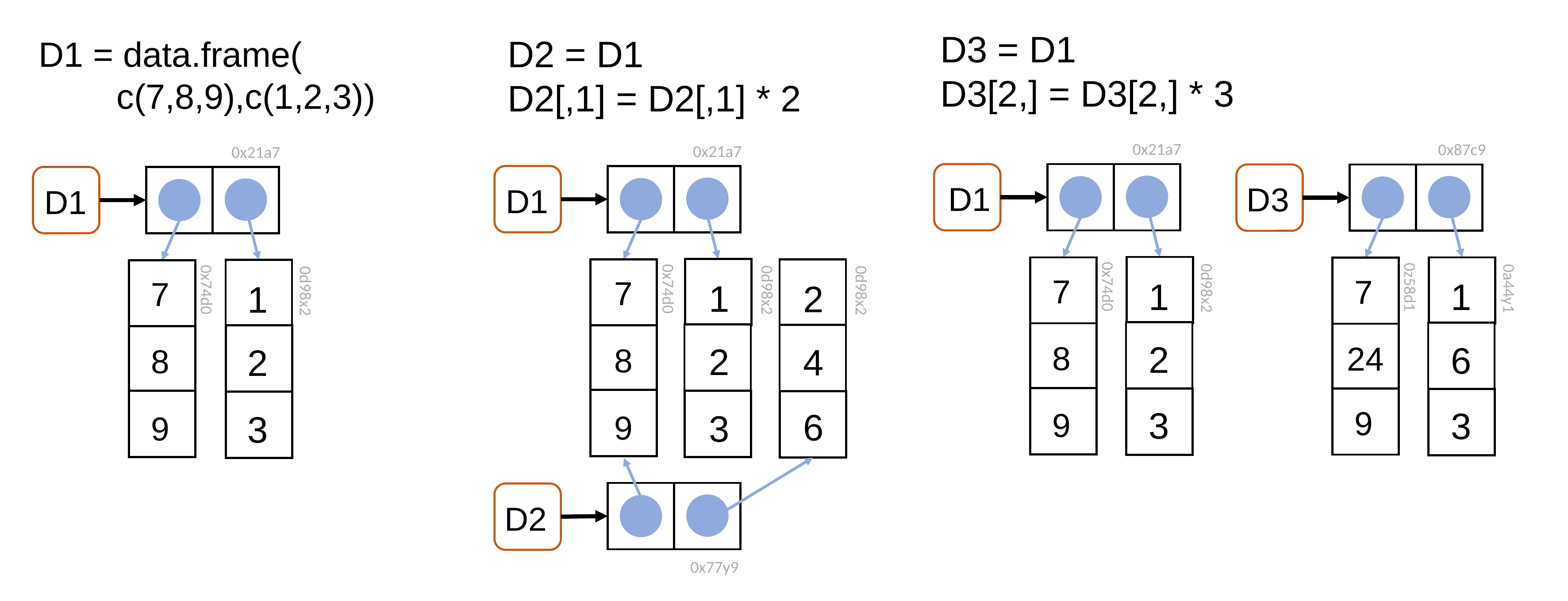

D3 = D1
D3[2,] = D3[2,] * 3
D2 = D1
D2[,1] = D2[,1] * 2
D1 = data.frame(
        c(7,8,9),c(1,2,3))
0x21a7
0x87c9
0x21a7

D1

1
1
1
2
1
3
1
7
1
8
1
9
1
2
1
4
1
6
0x74d0
0d98x2
0d98x2

D2

0x77y9
0x21a7

D1

1
1
1
2
1
3
1
7
1
8
1
9
0x74d0
0d98x2

D3

1
1
1
6
1
3
1
7
1
24
1
9
0z58d1
0a44y1

D1

1
1
1
2
1
3
1
7
1
8
1
9
0x74d0
0d98x2